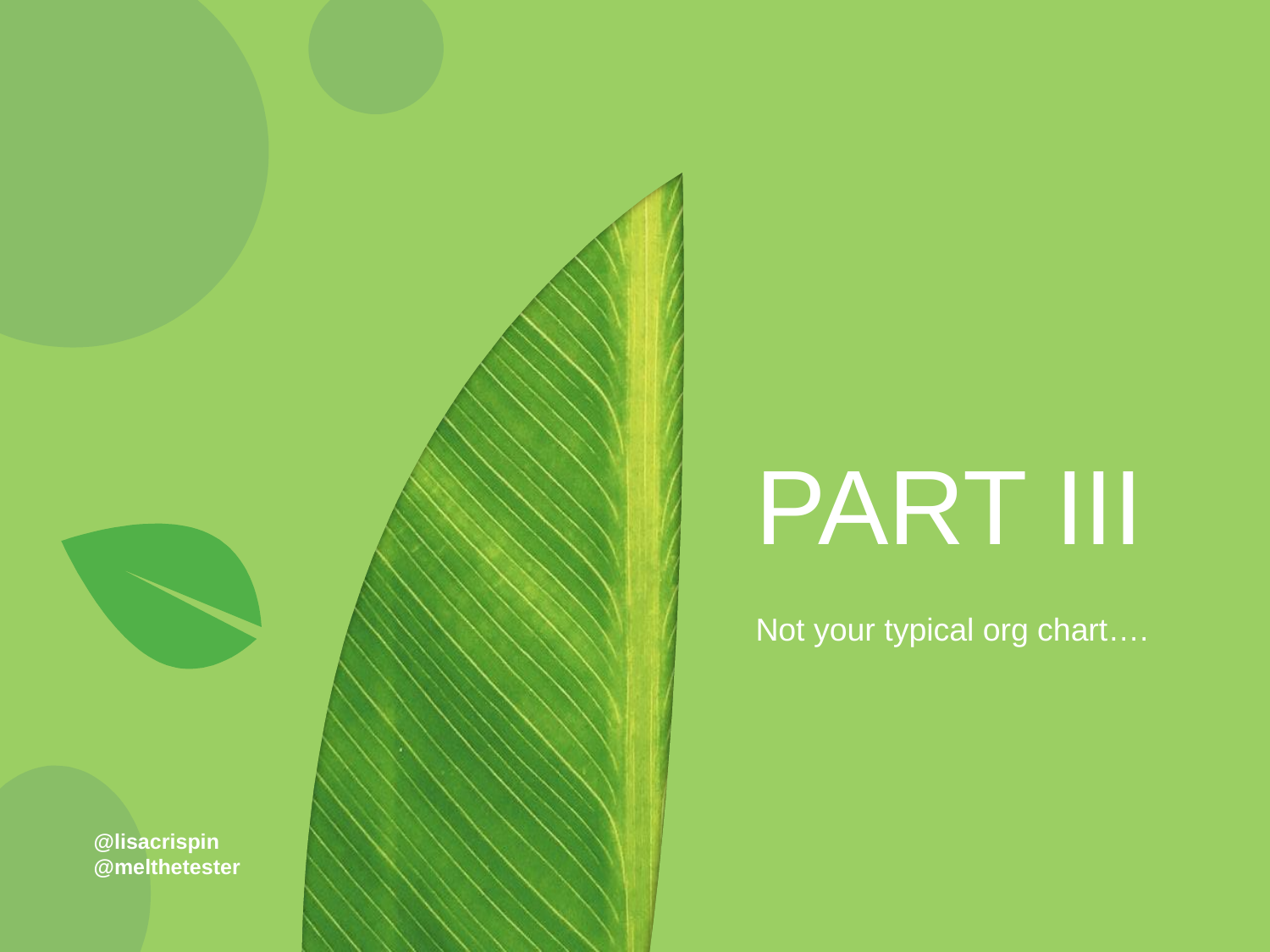

# PART III
Not your typical org chart….